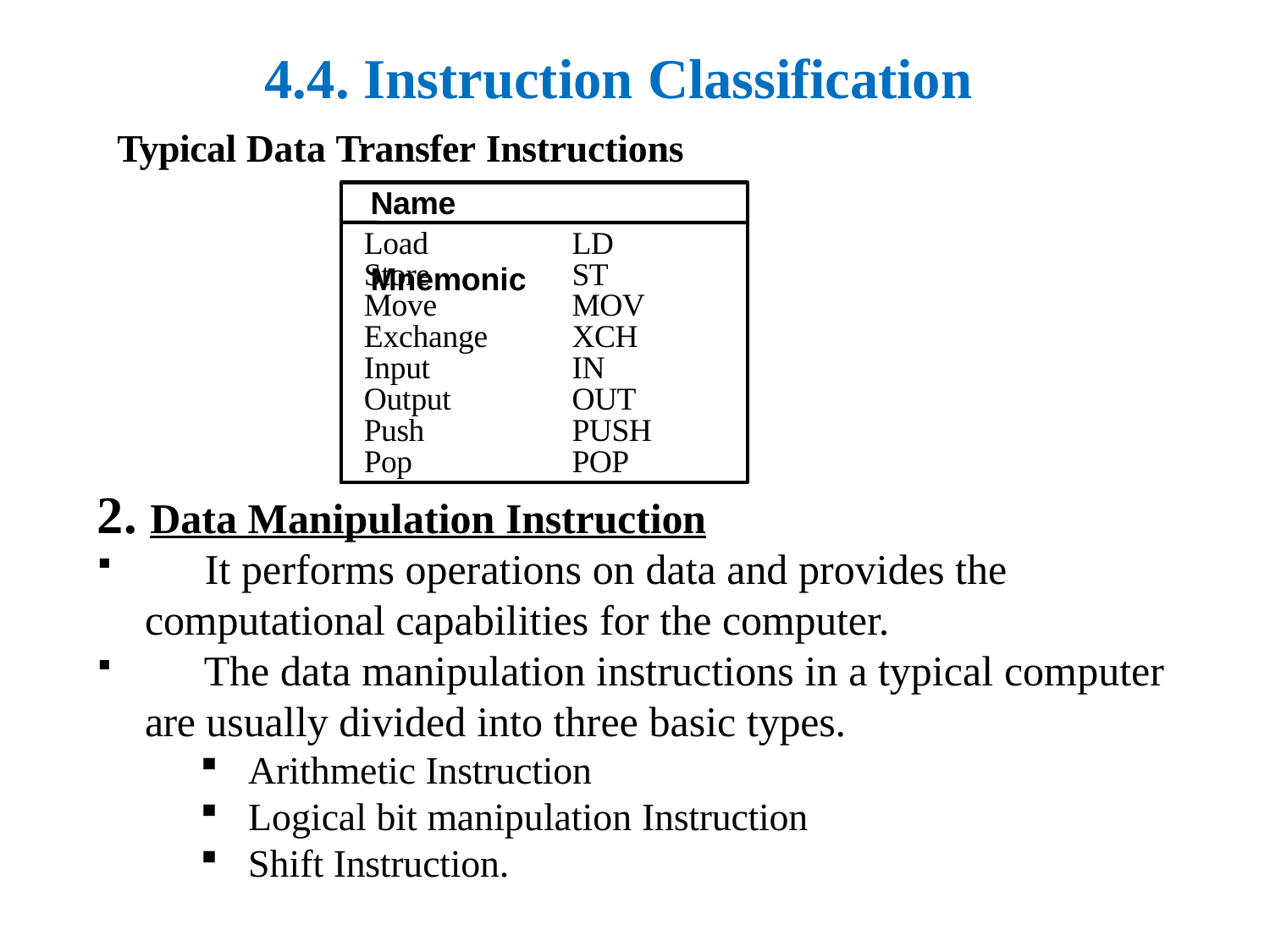

# 4.4. Instruction Classification
Typical Data Transfer Instructions
Name	Mnemonic

Load Store Move Exchange Input Output Push
Pop
LD ST MOV XCH IN OUT PUSH POP
Data Manipulation Instruction
	It performs operations on data and provides the computational capabilities for the computer.
	The data manipulation instructions in a typical computer are usually divided into three basic types.
Arithmetic Instruction
Logical bit manipulation Instruction
Shift Instruction.